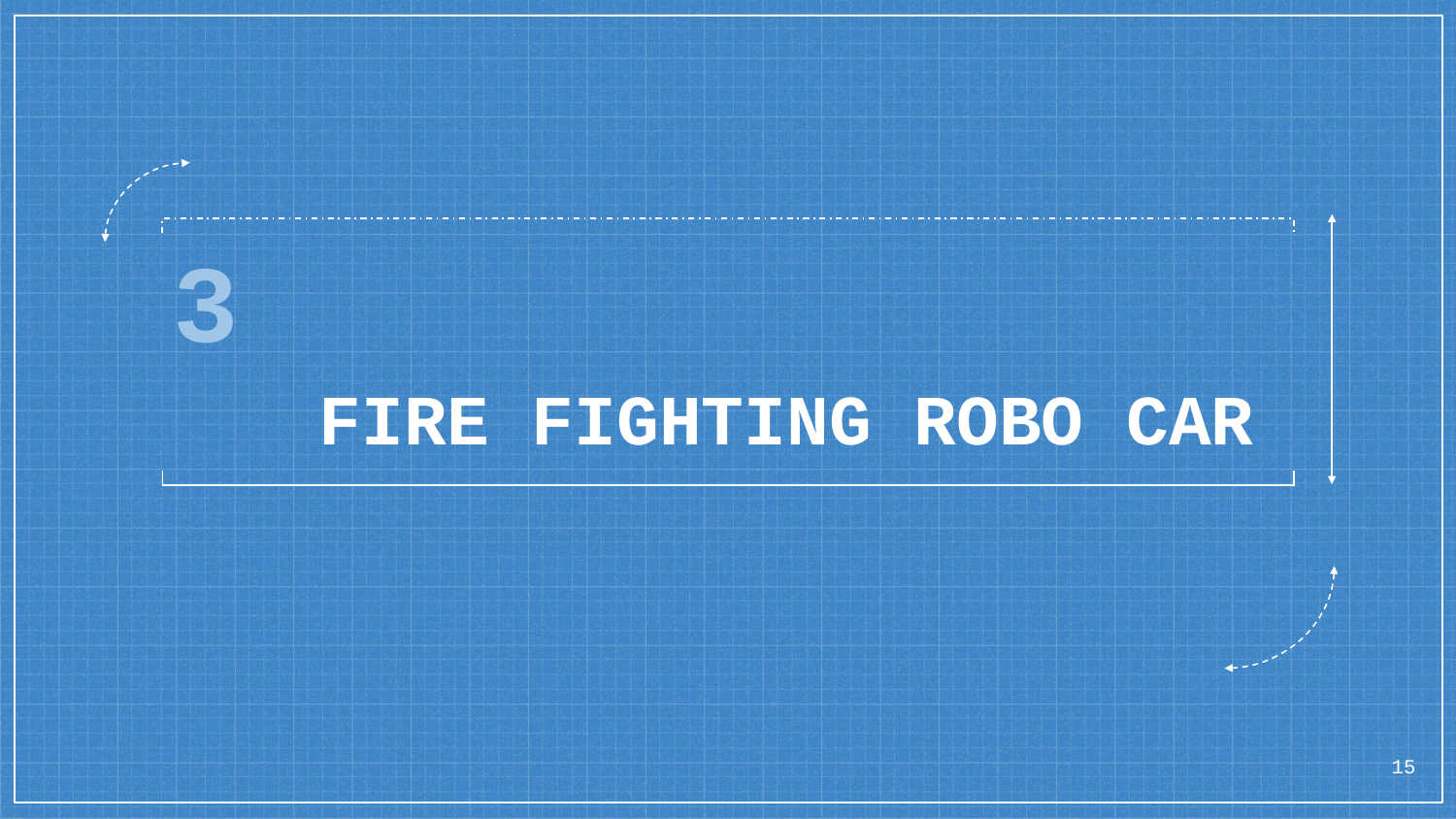

# 3
	FIRE FIGHTING ROBO CAR
15